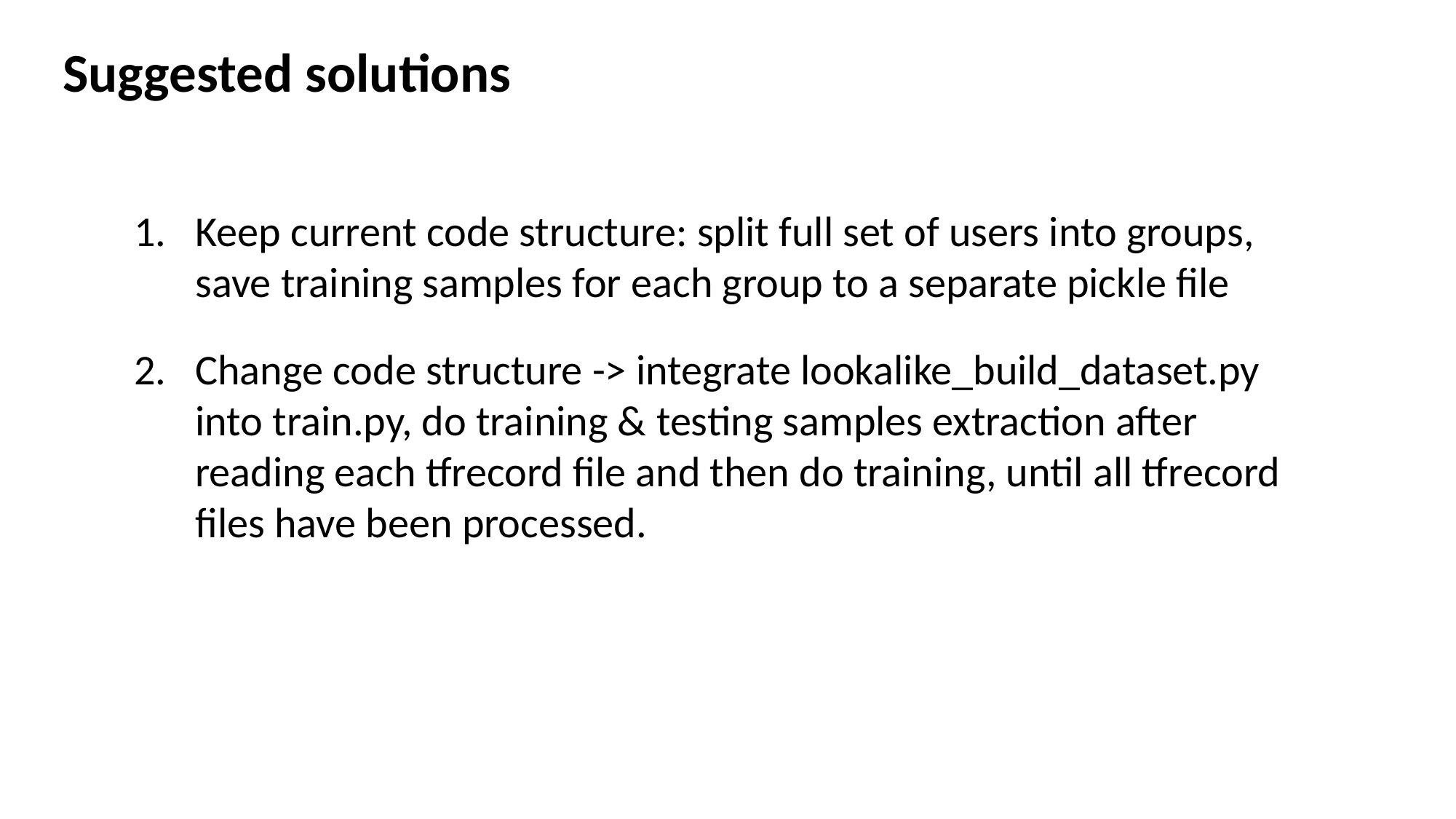

Suggested solutions
Keep current code structure: split full set of users into groups, save training samples for each group to a separate pickle file
Change code structure -> integrate lookalike_build_dataset.py into train.py, do training & testing samples extraction after reading each tfrecord file and then do training, until all tfrecord files have been processed.